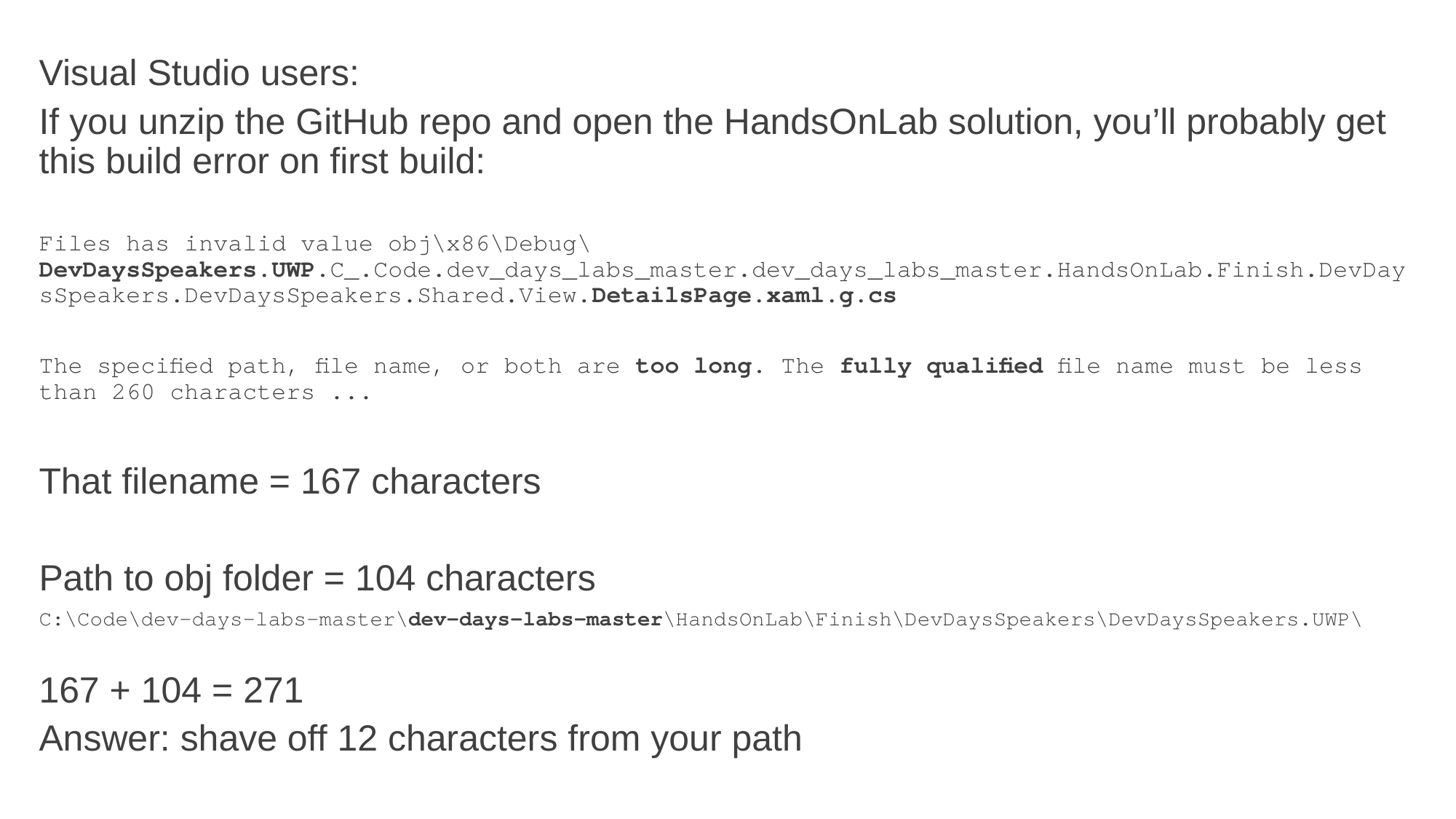

Visual Studio users:
If you unzip the GitHub repo and open the HandsOnLab solution, you’ll probably get this build error on first build:
Files has invalid value obj\x86\Debug\DevDaysSpeakers.UWP.C_.Code.dev_days_labs_master.dev_days_labs_master.HandsOnLab.Finish.DevDaysSpeakers.DevDaysSpeakers.Shared.View.DetailsPage.xaml.g.cs

The specified path, file name, or both are too long. The fully qualified file name must be less than 260 characters ...

That filename = 167 characters

Path to obj folder = 104 characters
C:\Code\dev-days-labs-master\dev-days-labs-master\HandsOnLab\Finish\DevDaysSpeakers\DevDaysSpeakers.UWP\

167 + 104 = 271
Answer: shave off 12 characters from your path